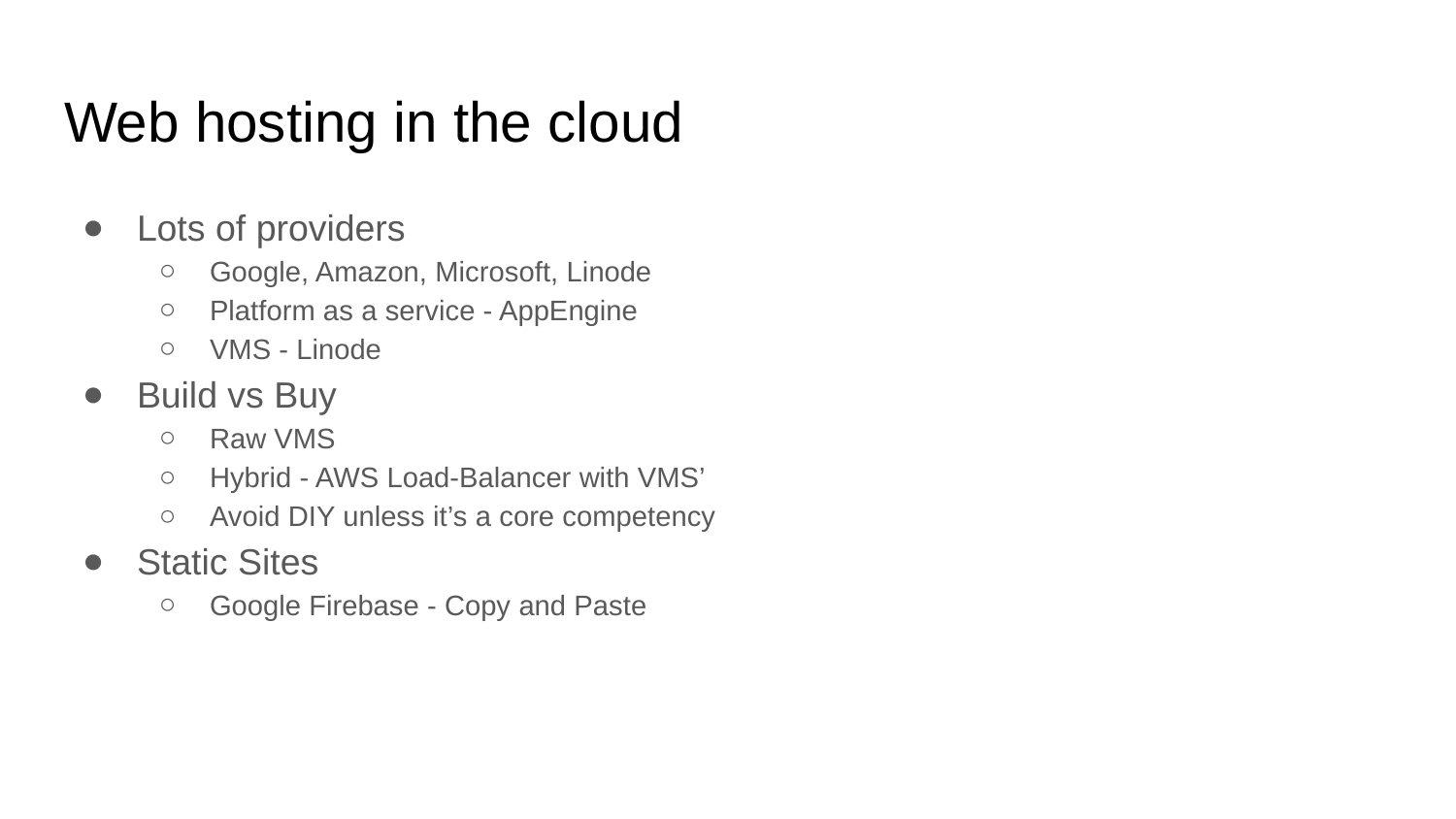

# Web hosting in the cloud
Lots of providers
Google, Amazon, Microsoft, Linode
Platform as a service - AppEngine
VMS - Linode
Build vs Buy
Raw VMS
Hybrid - AWS Load-Balancer with VMS’
Avoid DIY unless it’s a core competency
Static Sites
Google Firebase - Copy and Paste